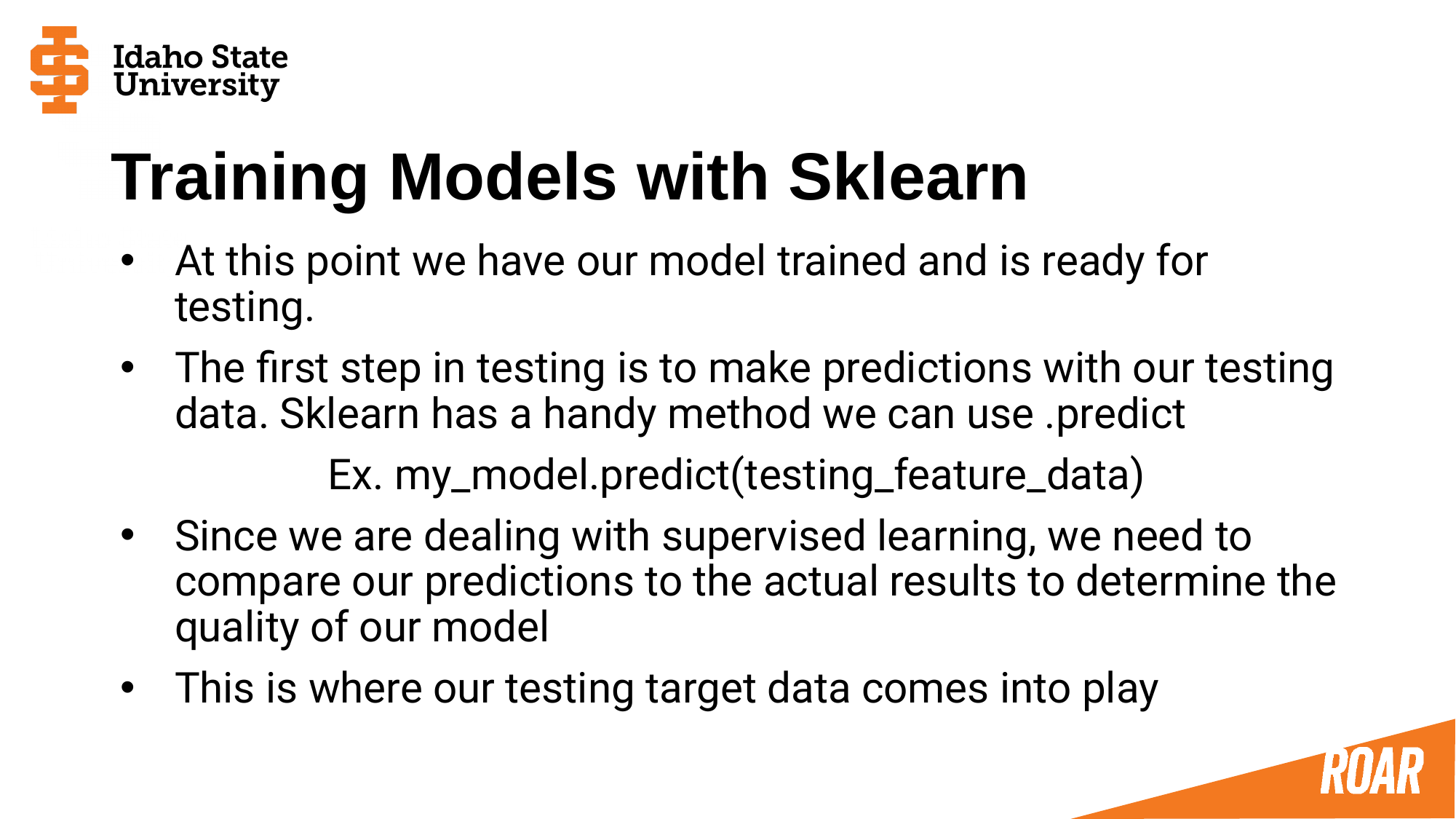

# Training Models with Sklearn
At this point we have our model trained and is ready for testing.
The first step in testing is to make predictions with our testing data. Sklearn has a handy method we can use .predict
Ex. my_model.predict(testing_feature_data)
Since we are dealing with supervised learning, we need to compare our predictions to the actual results to determine the quality of our model
This is where our testing target data comes into play